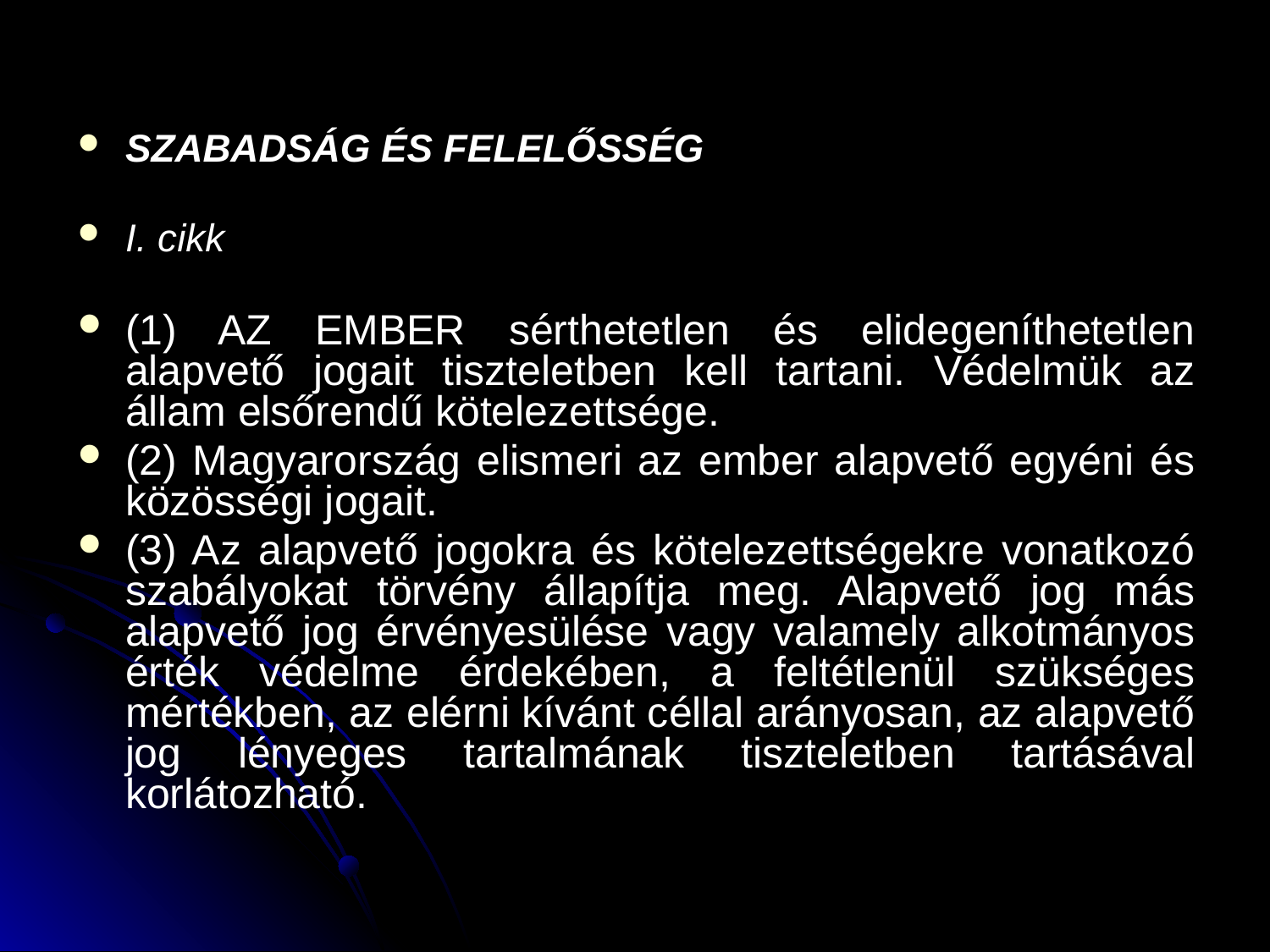

#
SZABADSÁG ÉS FELELŐSSÉG

I. cikk

(1) AZ EMBER sérthetetlen és elidegeníthetetlen alapvető jogait tiszteletben kell tartani. Védelmük az állam elsőrendű kötelezettsége.
(2) Magyarország elismeri az ember alapvető egyéni és közösségi jogait.
(3) Az alapvető jogokra és kötelezettségekre vonatkozó szabályokat törvény állapítja meg. Alapvető jog más alapvető jog érvényesülése vagy valamely alkotmányos érték védelme érdekében, a feltétlenül szükséges mértékben, az elérni kívánt céllal arányosan, az alapvető jog lényeges tartalmának tiszteletben tartásával korlátozható.